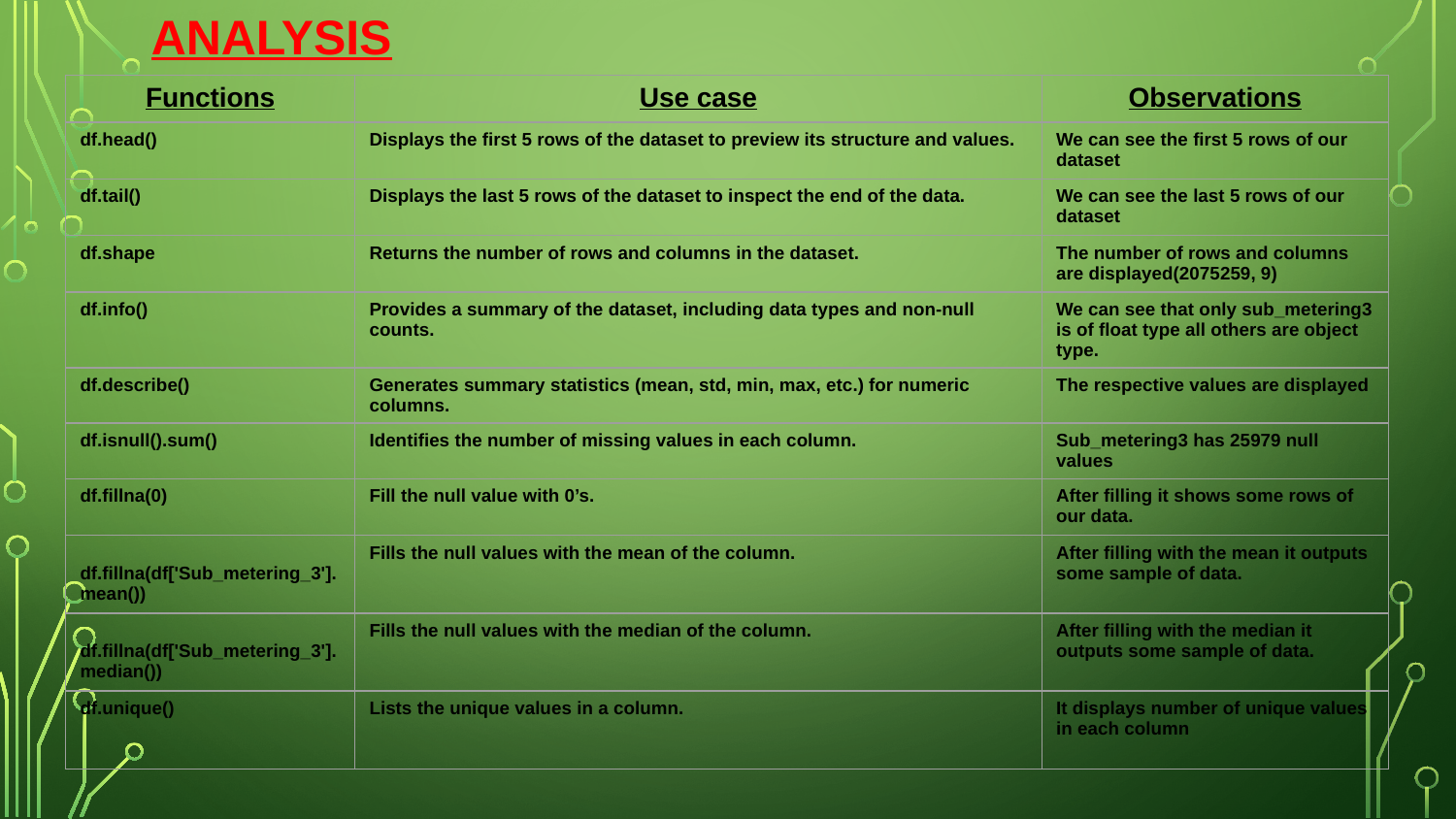

# Analysis
| Functions | Use case | Observations |
| --- | --- | --- |
| df.head() | Displays the first 5 rows of the dataset to preview its structure and values. | We can see the first 5 rows of our dataset |
| df.tail() | Displays the last 5 rows of the dataset to inspect the end of the data. | We can see the last 5 rows of our dataset |
| df.shape | Returns the number of rows and columns in the dataset. | The number of rows and columns are displayed(2075259, 9) |
| df.info() | Provides a summary of the dataset, including data types and non-null counts. | We can see that only sub\_metering3 is of float type all others are object type. |
| df.describe() | Generates summary statistics (mean, std, min, max, etc.) for numeric columns. | The respective values are displayed |
| df.isnull().sum() | Identifies the number of missing values in each column. | Sub\_metering3 has 25979 null values |
| df.fillna(0) | Fill the null value with 0’s. | After filling it shows some rows of our data. |
| df.fillna(df['Sub\_metering\_3'].mean()) | Fills the null values with the mean of the column. | After filling with the mean it outputs some sample of data. |
| df.fillna(df['Sub\_metering\_3'].median()) | Fills the null values with the median of the column. | After filling with the median it outputs some sample of data. |
| df.unique() | Lists the unique values in a column. | It displays number of unique values in each column |